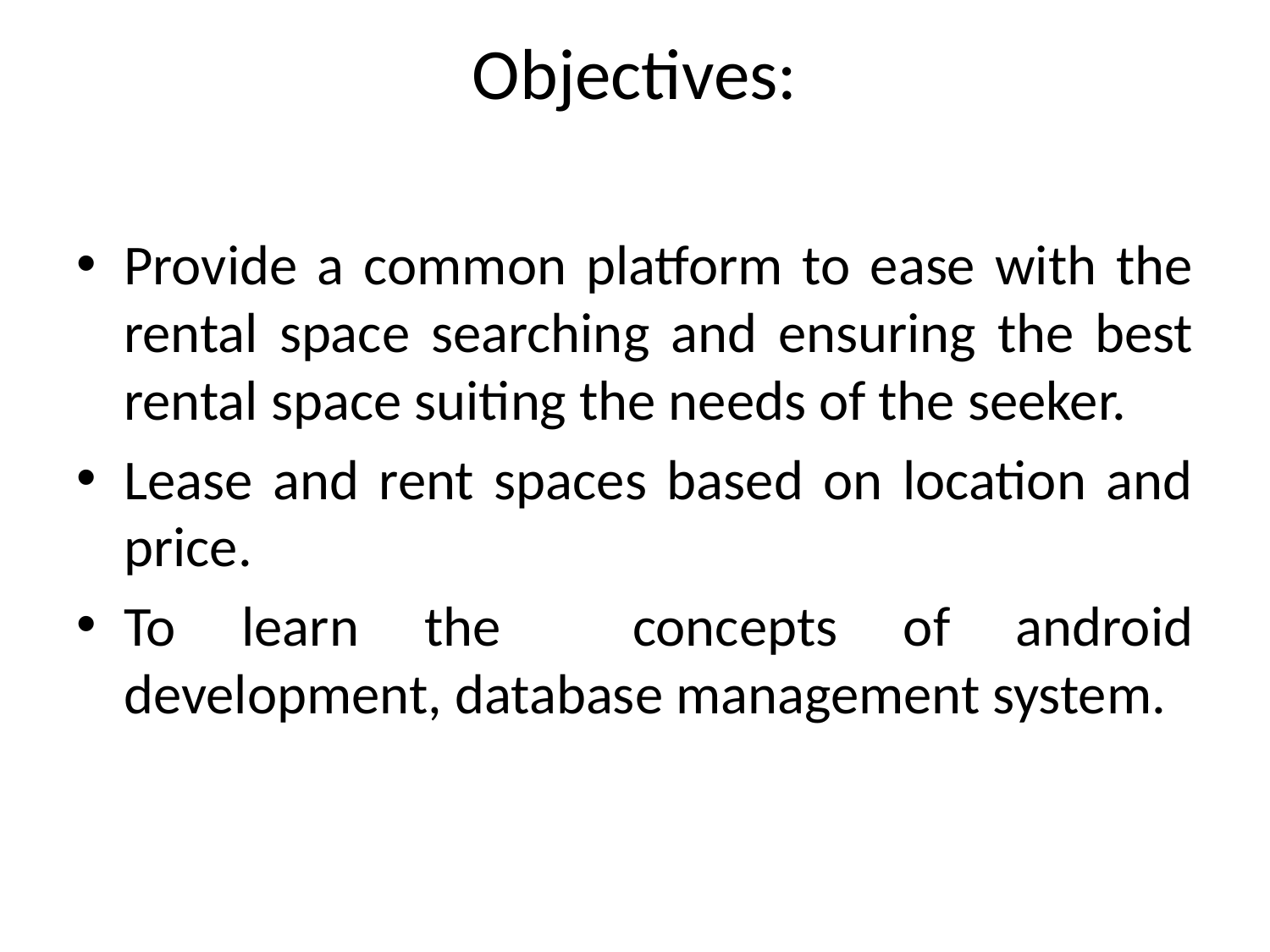

# Objectives:
Provide a common platform to ease with the rental space searching and ensuring the best rental space suiting the needs of the seeker.
Lease and rent spaces based on location and price.
To learn the  concepts of android development, database management system.